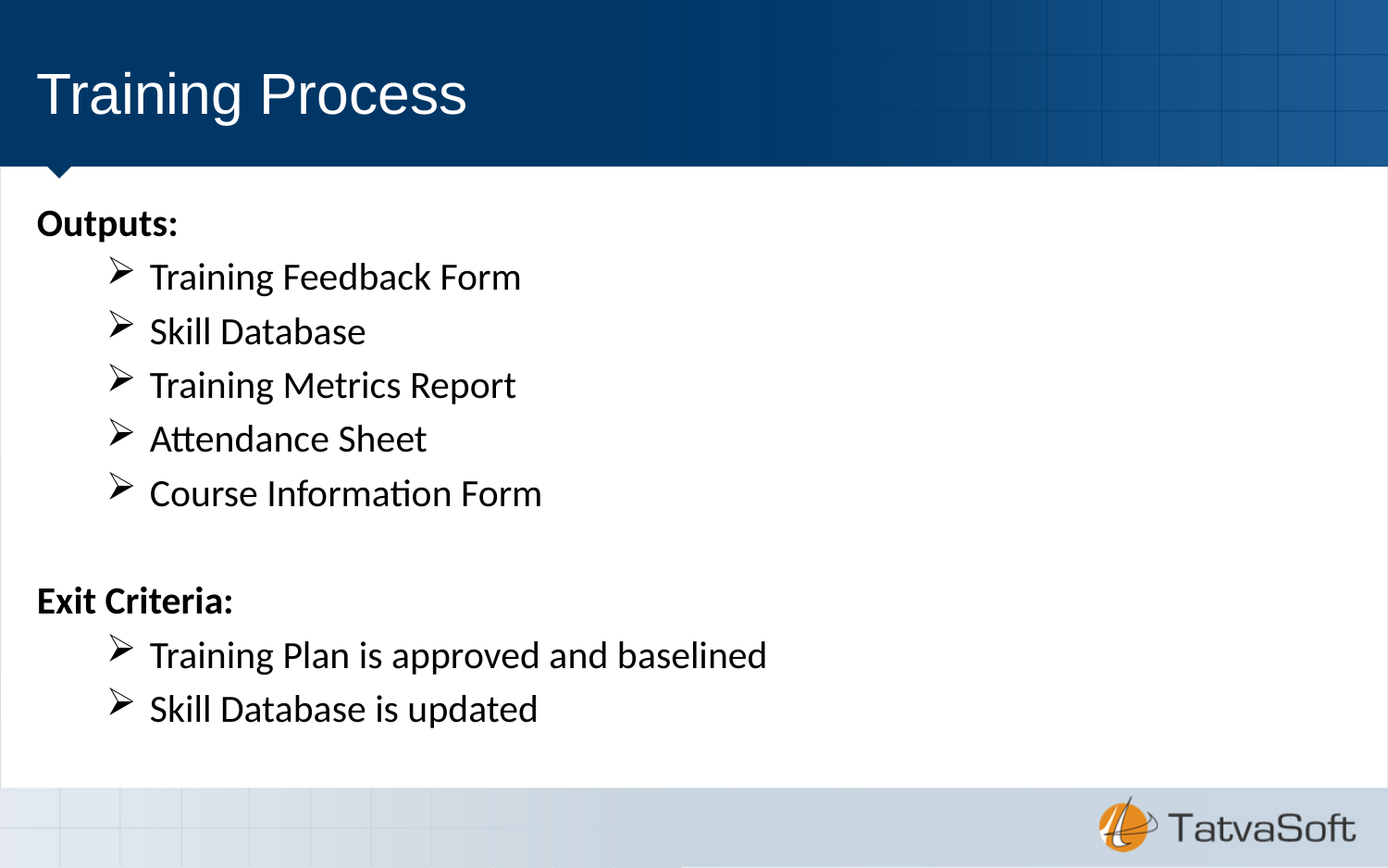

# Training Process
Outputs:
Training Feedback Form
Skill Database
Training Metrics Report
Attendance Sheet
Course Information Form

Exit Criteria:
Training Plan is approved and baselined
Skill Database is updated